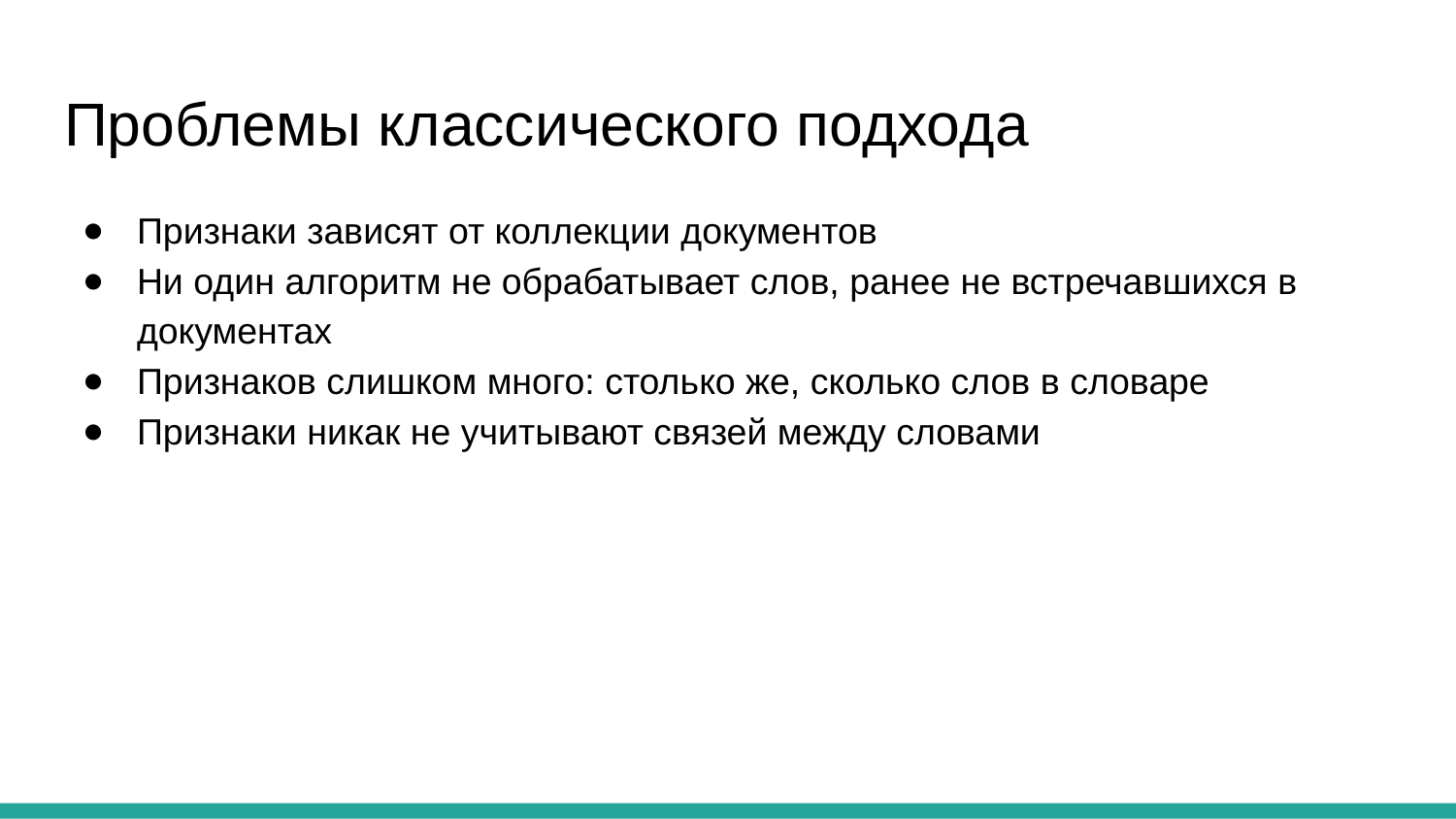

# Проблемы классического подхода
Признаки зависят от коллекции документов
Ни один алгоритм не обрабатывает слов, ранее не встречавшихся в документах
Признаков слишком много: столько же, сколько слов в словаре
Признаки никак не учитывают связей между словами